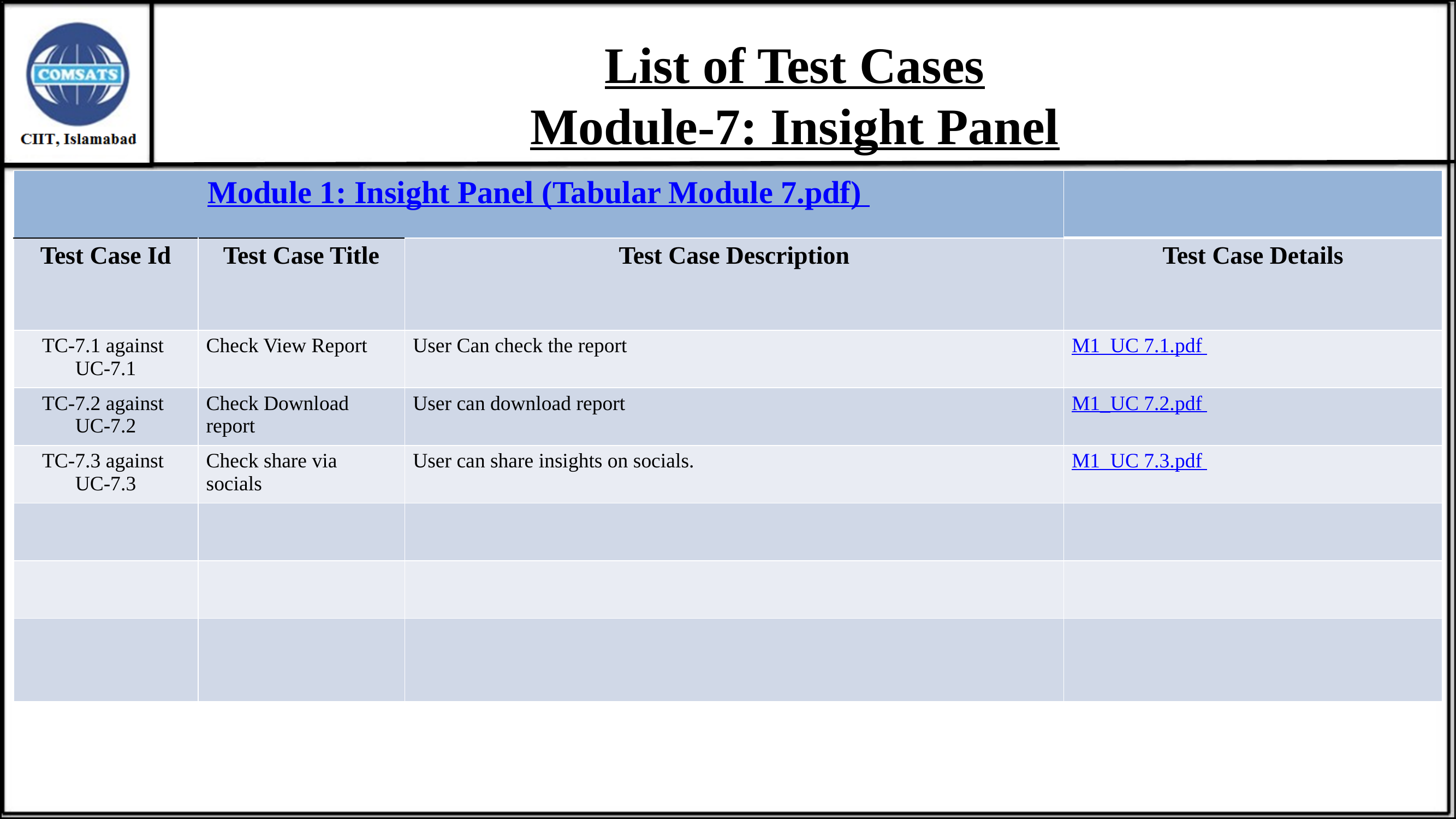

# List of Test Cases Module-7: Insight Panel
| Module 1: Insight Panel (Tabular Module 7.pdf) |  |  |  |
| --- | --- | --- | --- |
| Test Case Id | Test Case Title | Test Case Description | Test Case Details |
| TC-7.1 against UC-7.1 | Check View Report | User Can check the report | M1\_UC 7.1.pdf |
| TC-7.2 against UC-7.2 | Check Download report | User can download report | M1\_UC 7.2.pdf |
| TC-7.3 against UC-7.3 | Check share via socials | User can share insights on socials. | M1\_UC 7.3.pdf |
|  |  |  |  |
|  |  |  |  |
|  |  |  |  |